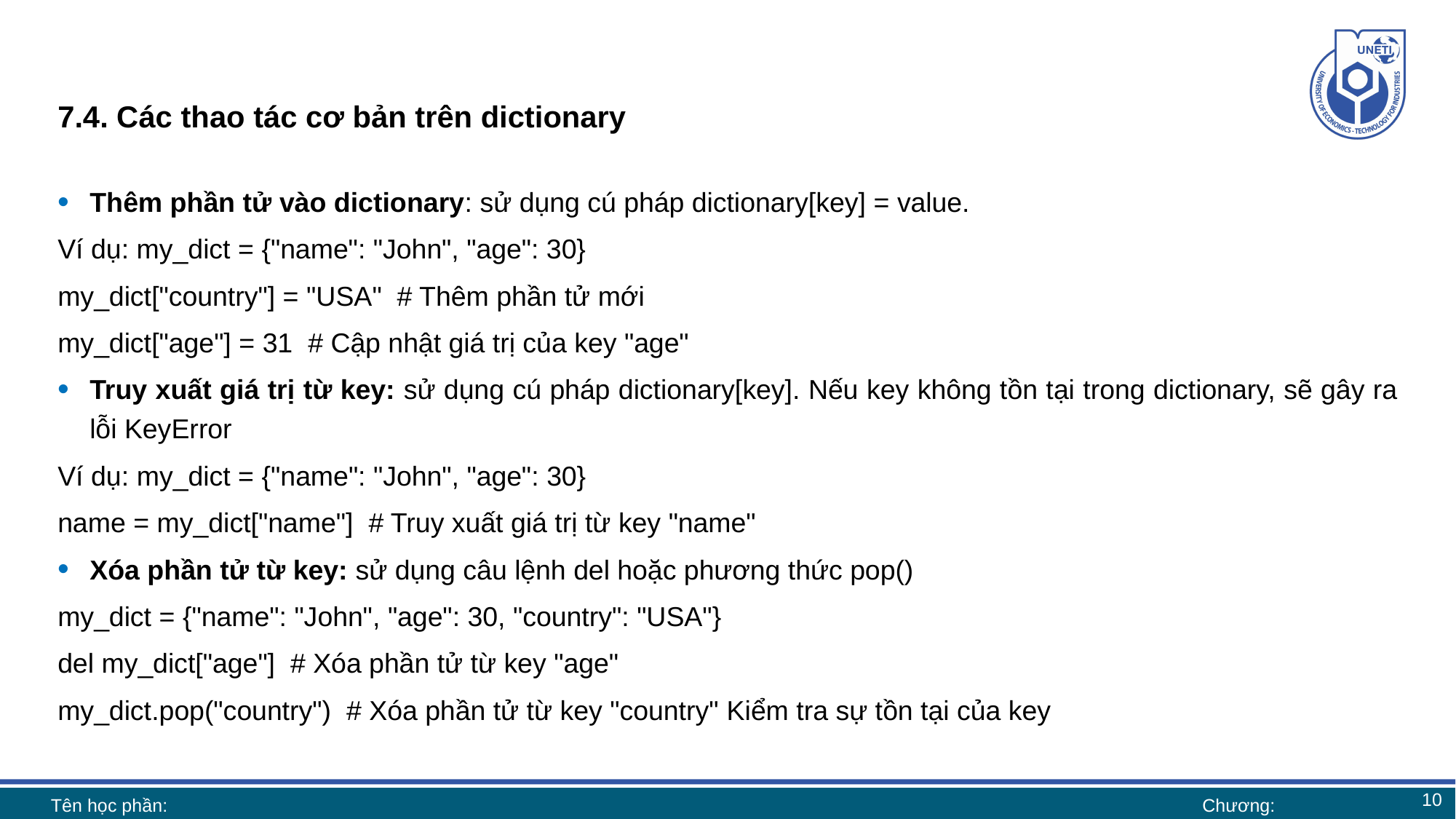

# 7.4. Các thao tác cơ bản trên dictionary
Thêm phần tử vào dictionary: sử dụng cú pháp dictionary[key] = value.
Ví dụ: my_dict = {"name": "John", "age": 30}
my_dict["country"] = "USA"  # Thêm phần tử mới
my_dict["age"] = 31  # Cập nhật giá trị của key "age"
Truy xuất giá trị từ key: sử dụng cú pháp dictionary[key]. Nếu key không tồn tại trong dictionary, sẽ gây ra lỗi KeyError
Ví dụ: my_dict = {"name": "John", "age": 30}
name = my_dict["name"]  # Truy xuất giá trị từ key "name"
Xóa phần tử từ key: sử dụng câu lệnh del hoặc phương thức pop()
my_dict = {"name": "John", "age": 30, "country": "USA"}
del my_dict["age"]  # Xóa phần tử từ key "age"
my_dict.pop("country")  # Xóa phần tử từ key "country" Kiểm tra sự tồn tại của key

10
Tên học phần:
Chương: